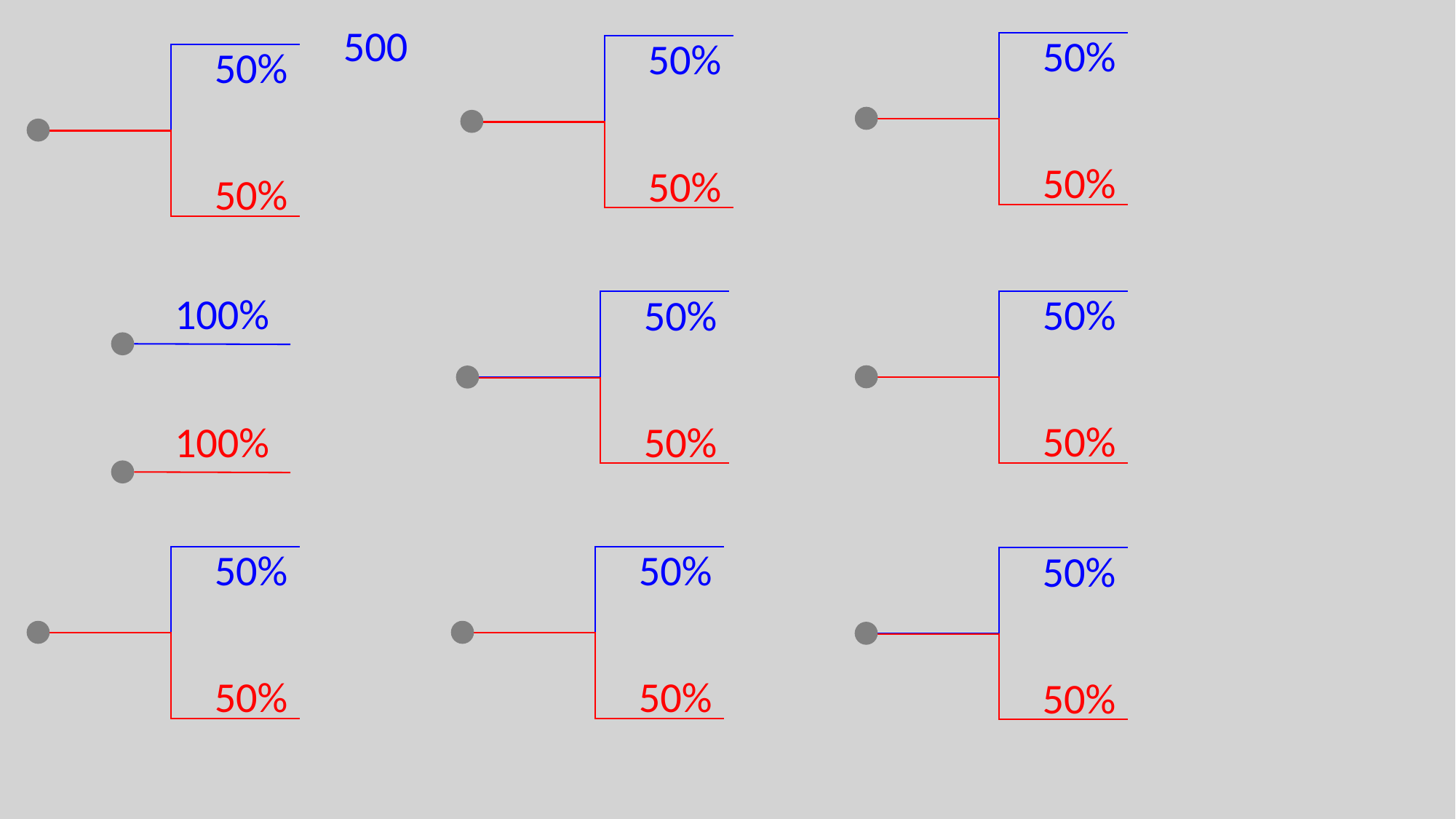

500
50%

50%
50%

50%
50%

50%
100%

50%

50%
50%

50%
100%

50%

50%
50%

50%
50%

50%